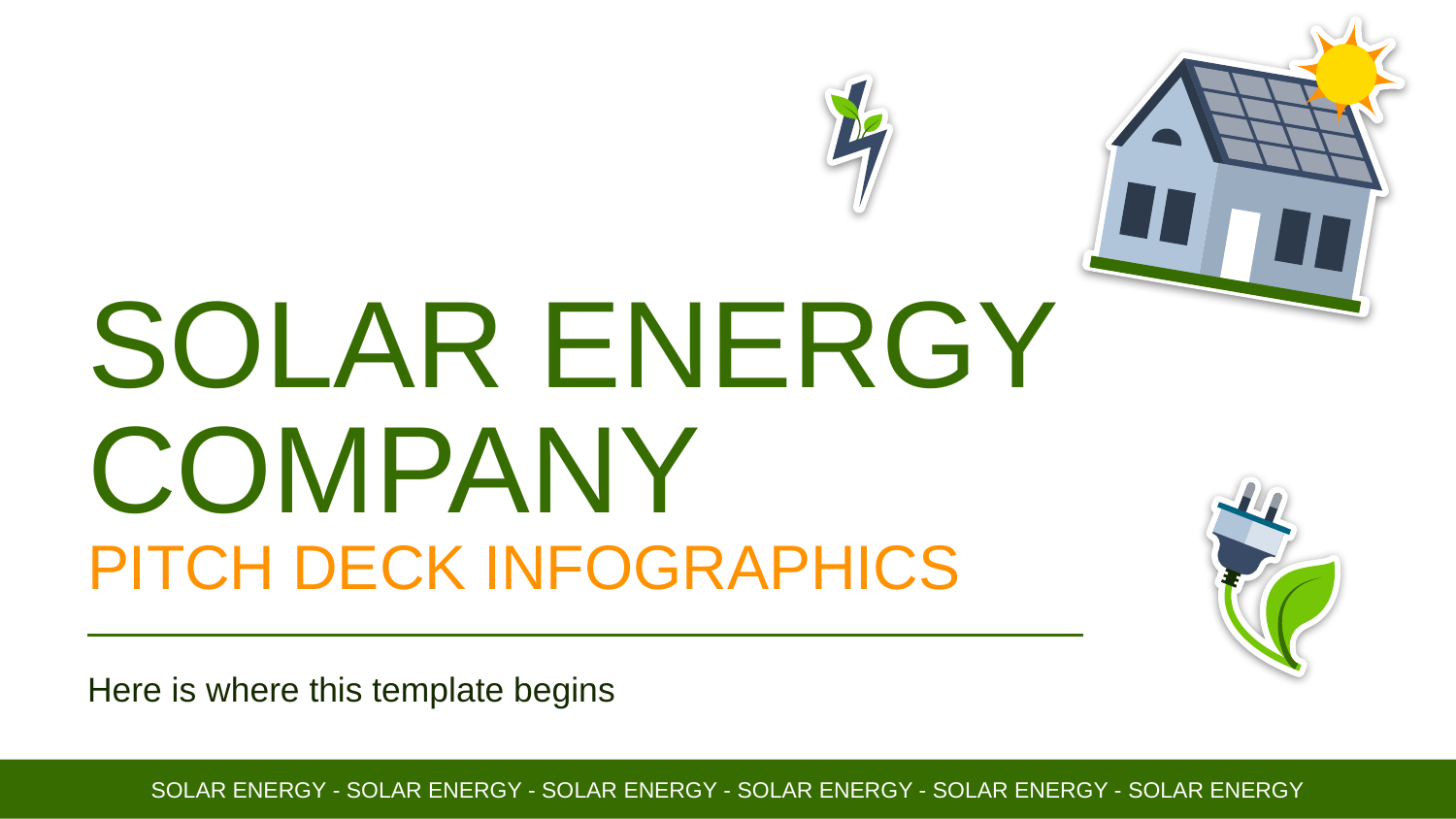

# SOLAR ENERGY COMPANY
PITCH DECK INFOGRAPHICS

Here is where this template begins
SOLAR ENERGY - SOLAR ENERGY - SOLAR ENERGY - SOLAR ENERGY - SOLAR ENERGY - SOLAR ENERGY